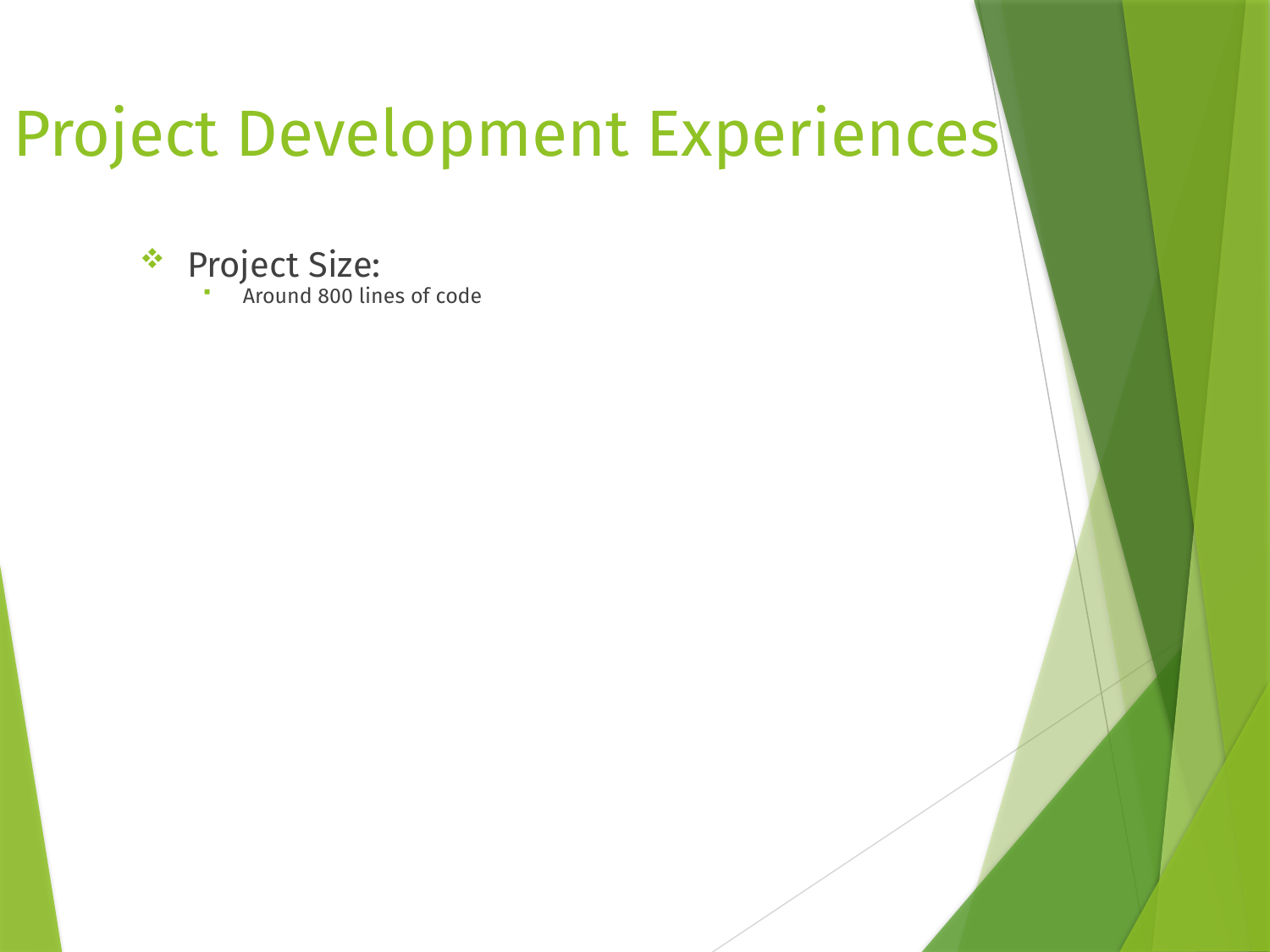

Project Development Experiences
Project Size:
Around 800 lines of code